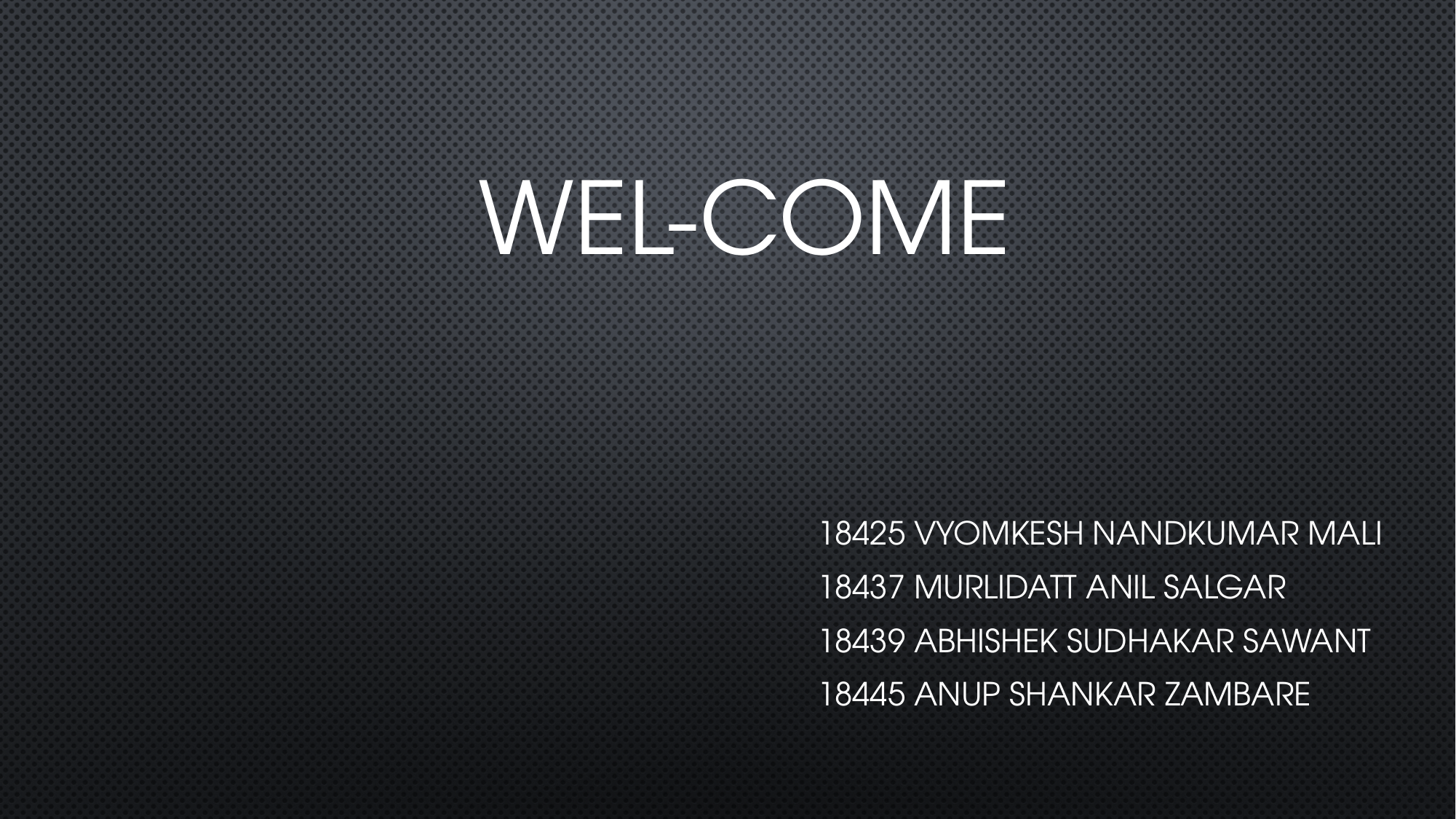

# Wel-Come
18425 Vyomkesh Nandkumar Mali
18437 Murlidatt Anil Salgar
18439 Abhishek Sudhakar Sawant
18445 Anup Shankar Zambare